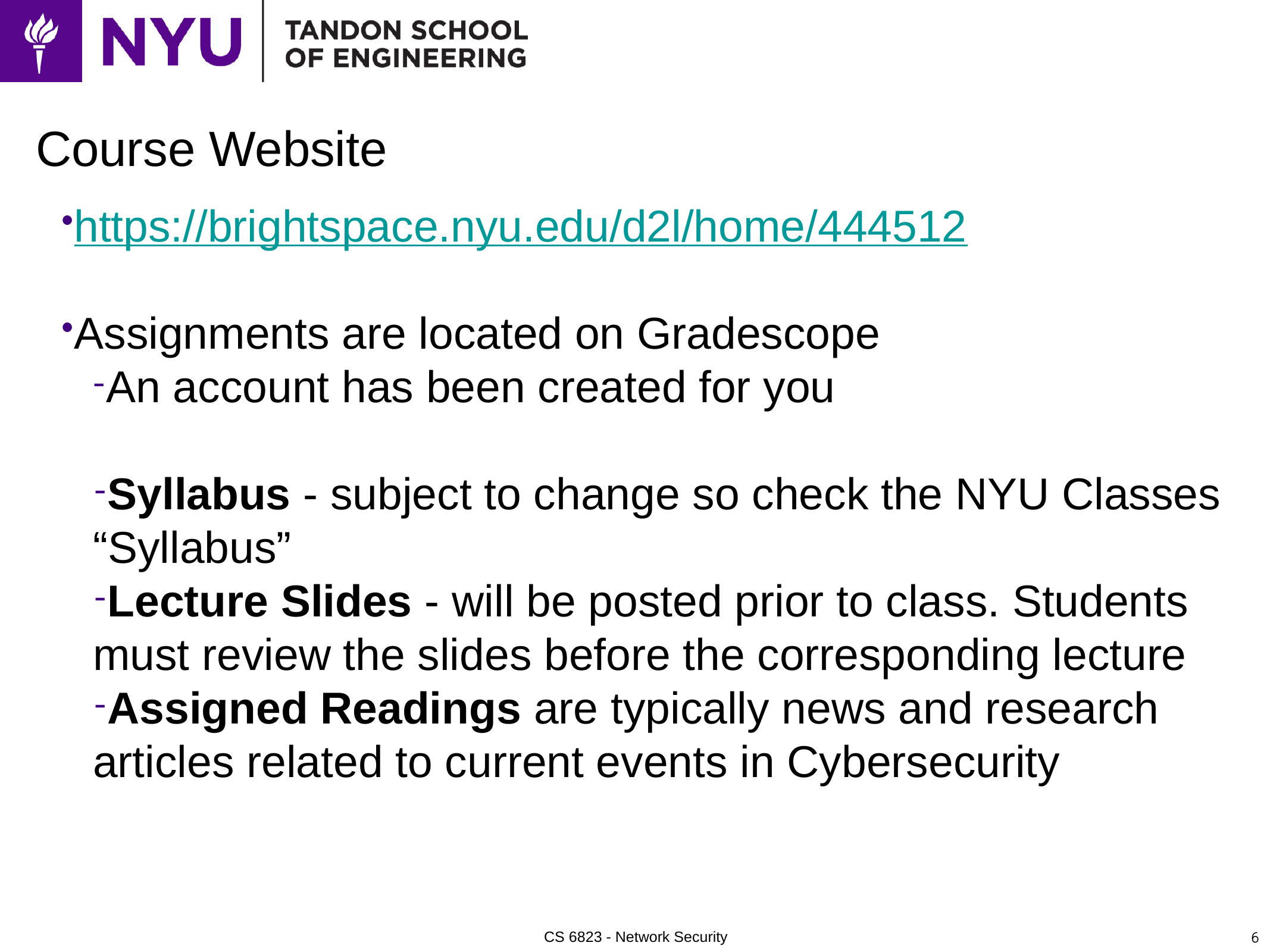

# Course Website
https://brightspace.nyu.edu/d2l/home/444512

Assignments are located on Gradescope
An account has been created for you

Syllabus - subject to change so check the NYU Classes “Syllabus”
Lecture Slides - will be posted prior to class. Students must review the slides before the corresponding lecture
Assigned Readings are typically news and research articles related to current events in Cybersecurity
6